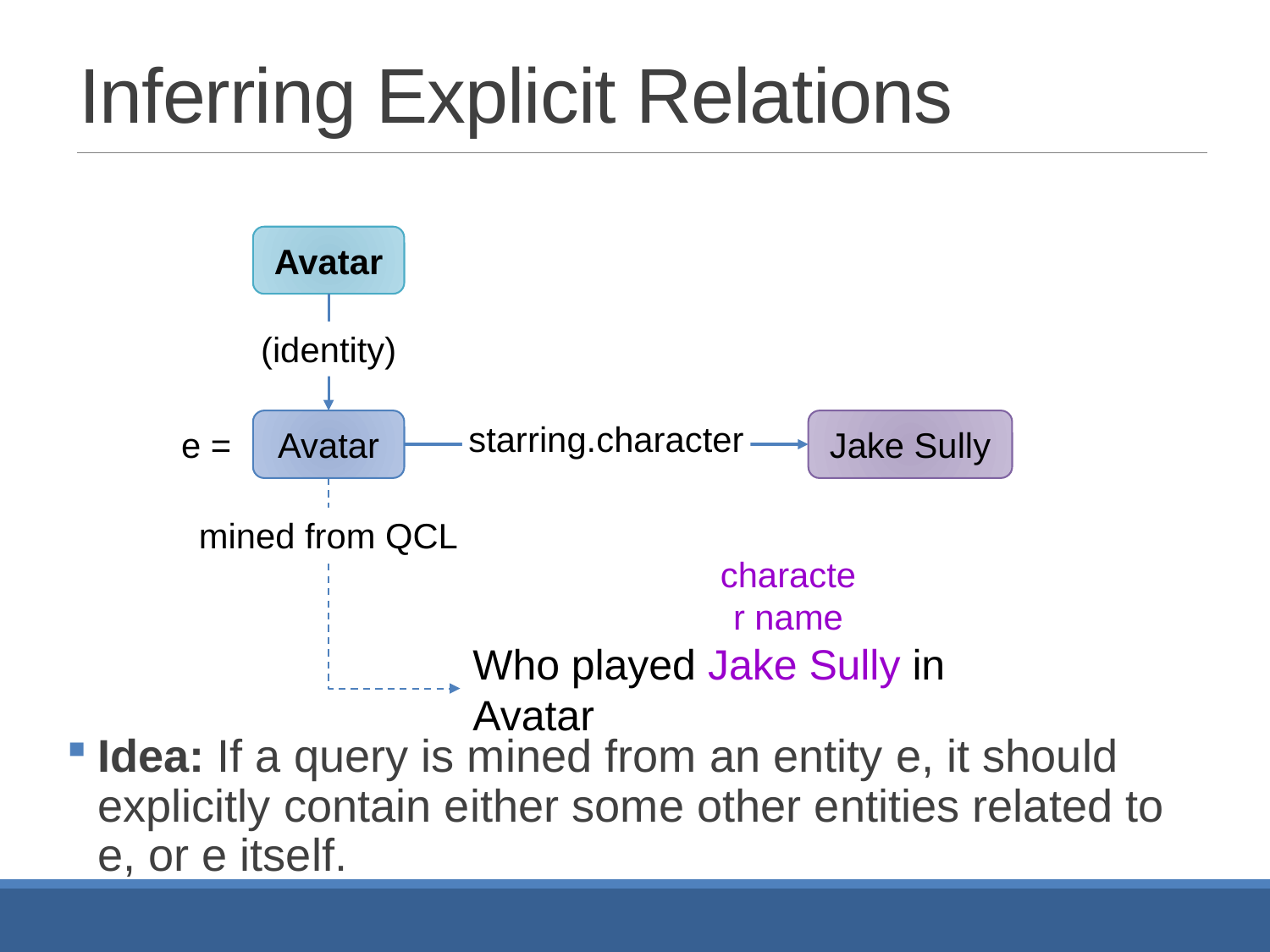

# Inferring Explicit Relations
Avatar
(identity)
starring.character
Jake Sully
Avatar
e =
mined from QCL
character name
Who played Jake Sully in Avatar
Idea: If a query is mined from an entity e, it should explicitly contain either some other entities related to e, or e itself.